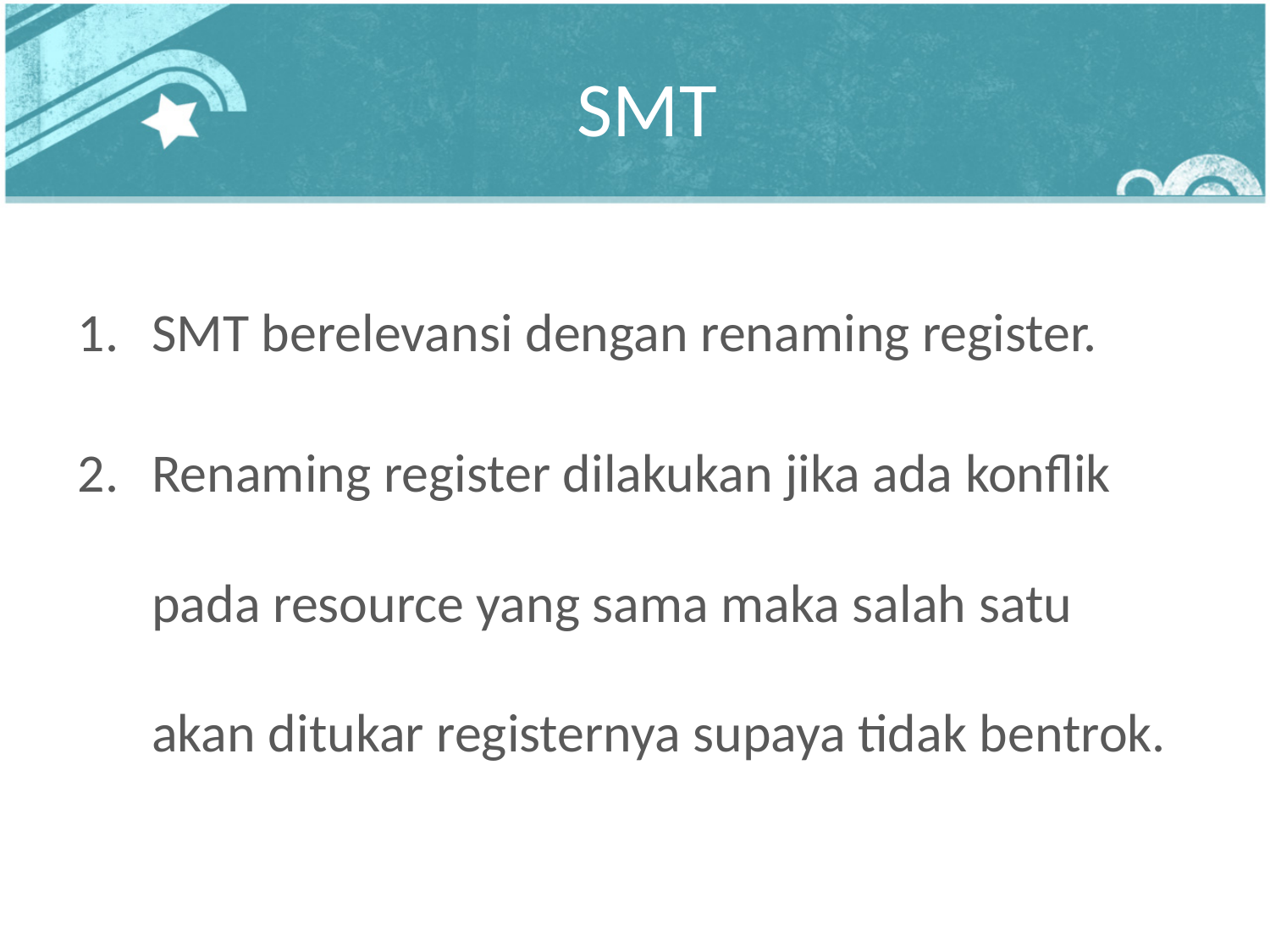

# SMT
SMT berelevansi dengan renaming register.
Renaming register dilakukan jika ada konflik pada resource yang sama maka salah satu akan ditukar registernya supaya tidak bentrok.